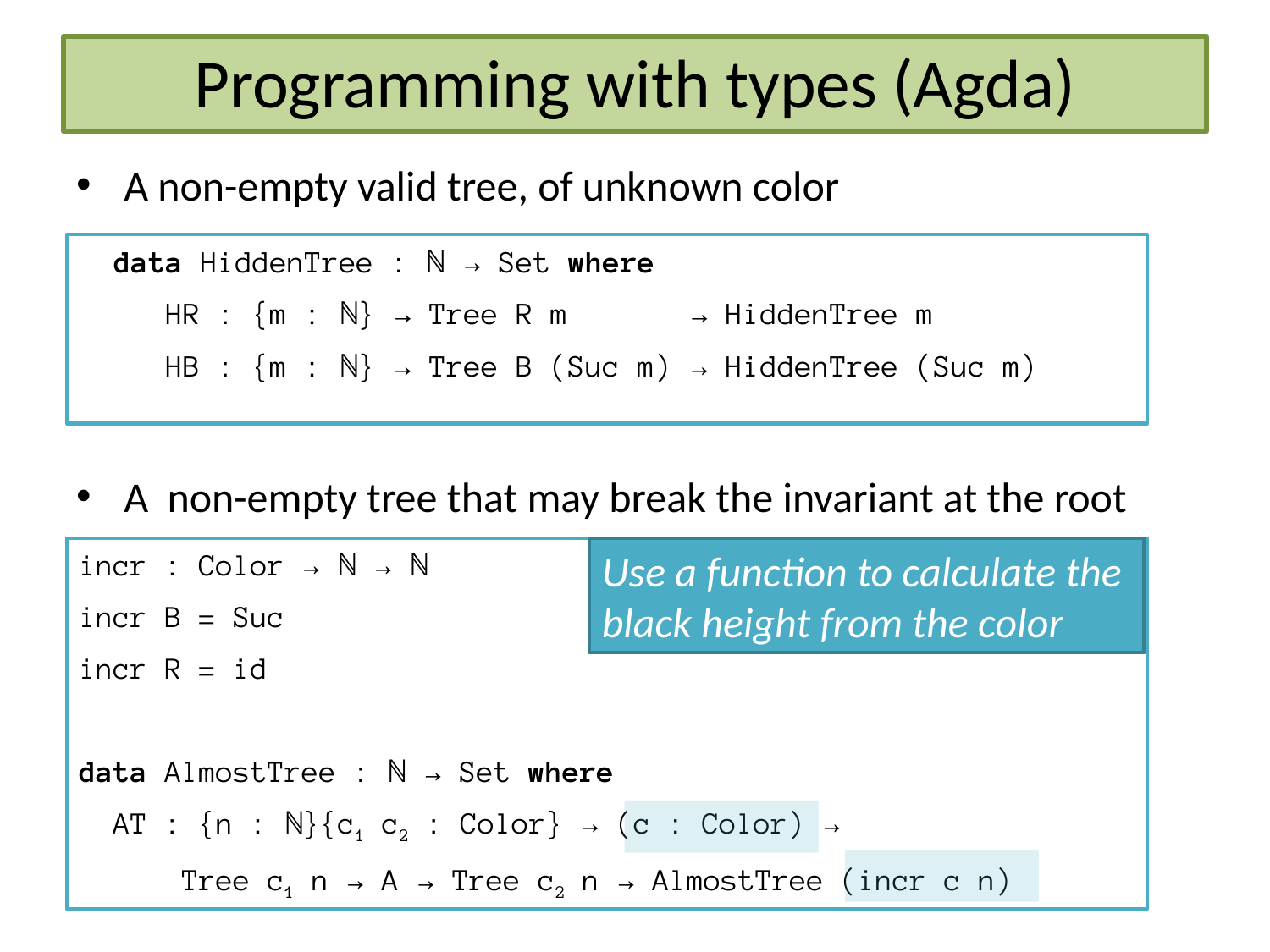

# Programming with types (Agda)
A non-empty valid tree, of unknown color

A  non-empty tree that may break the invariant at the root

  data HiddenTree : ℕ → Set where
     HR : {m : ℕ} → Tree R m       → HiddenTree m
     HB : {m : ℕ} → Tree B (Suc m) → HiddenTree (Suc m)
incr : Color → ℕ → ℕ
incr B = Suc
incr R = id

data AlmostTree : ℕ → Set where
  AT : {n : ℕ}{c1 c2 : Color} → (c : Color) →
      Tree c1 n → A → Tree c2 n → AlmostTree (incr c n)
Use a function to calculate the
black height from the color